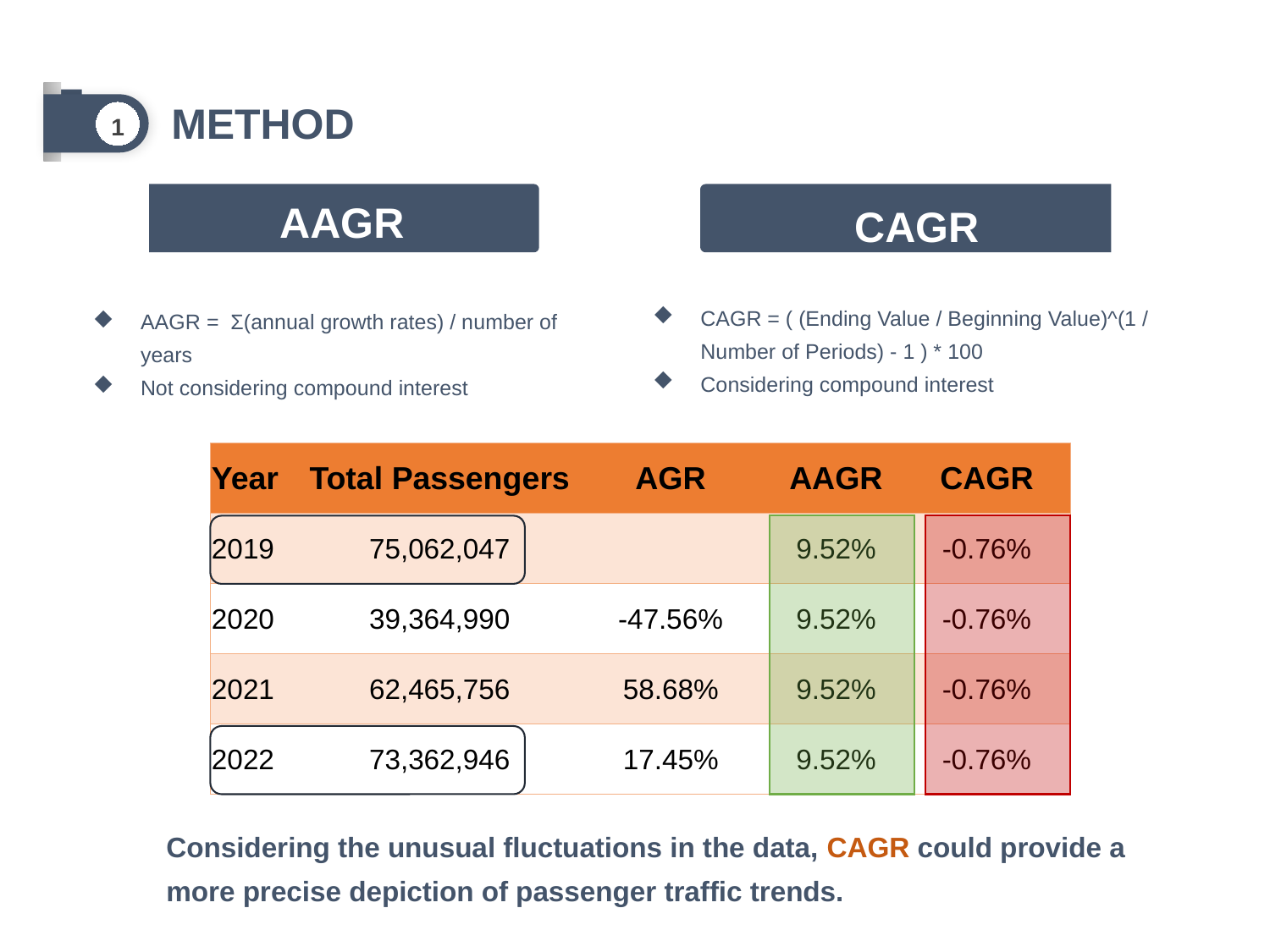

METHOD
1

AAGR
CAGR
CAGR = ( (Ending Value / Beginning Value)^(1 / Number of Periods) - 1 ) * 100
Considering compound interest
AAGR =  Σ(annual growth rates) / number of years
Not considering compound interest
| Year | Total Passengers | AGR | AAGR | CAGR |
| --- | --- | --- | --- | --- |
| 2019 | 75,062,047 |  | 9.52% | -0.76% |
| 2020 | 39,364,990 | -47.56% | 9.52% | -0.76% |
| 2021 | 62,465,756 | 58.68% | 9.52% | -0.76% |
| 2022 | 73,362,946 | 17.45% | 9.52% | -0.76% |

Considering the unusual fluctuations in the data, CAGR could provide a more precise depiction of passenger traffic trends.